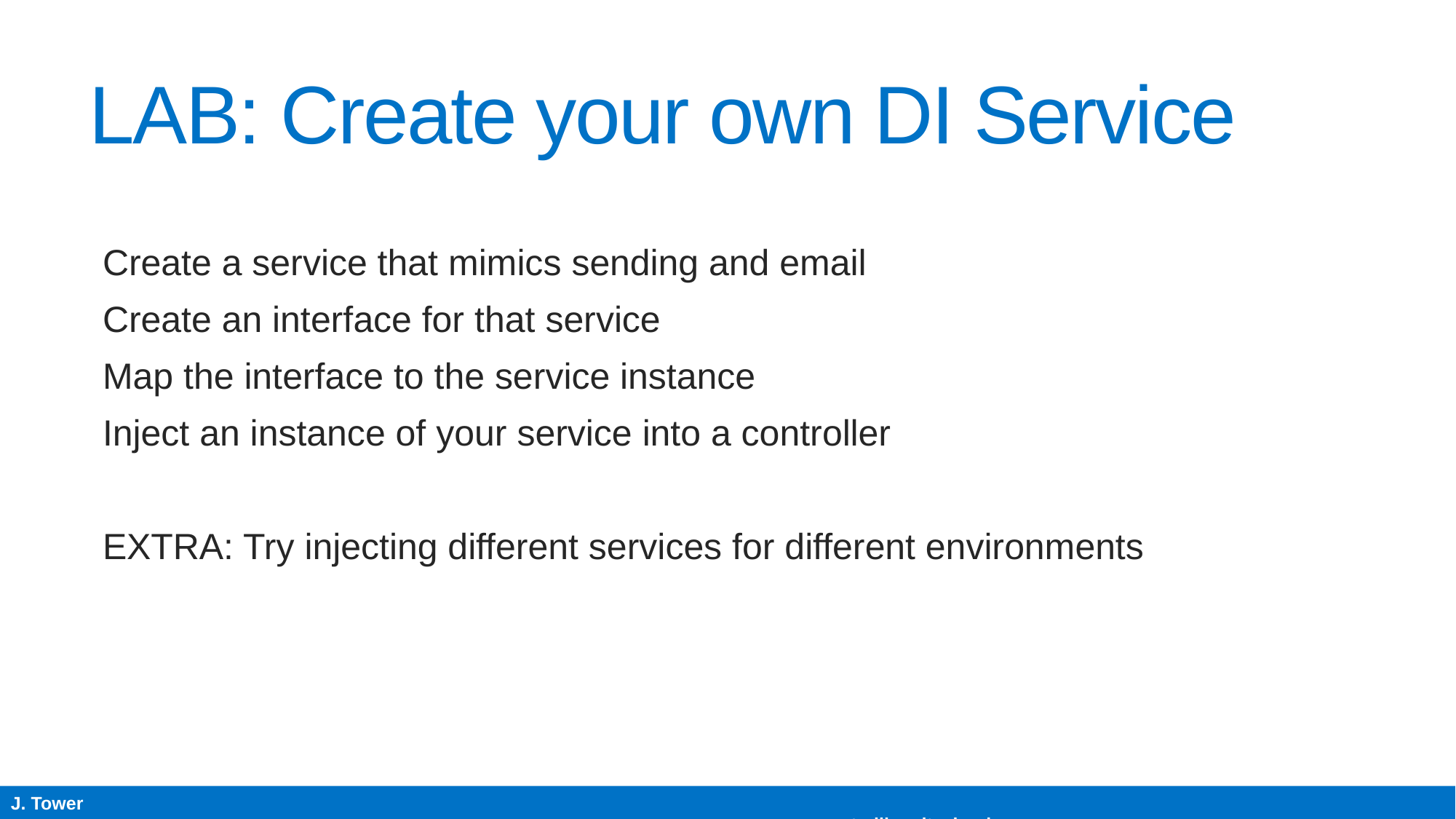

# LAB: Create your own DI Service
Create a service that mimics sending and email
Create an interface for that service
Map the interface to the service instance
Inject an instance of your service into a controller

EXTRA: Try injecting different services for different environments